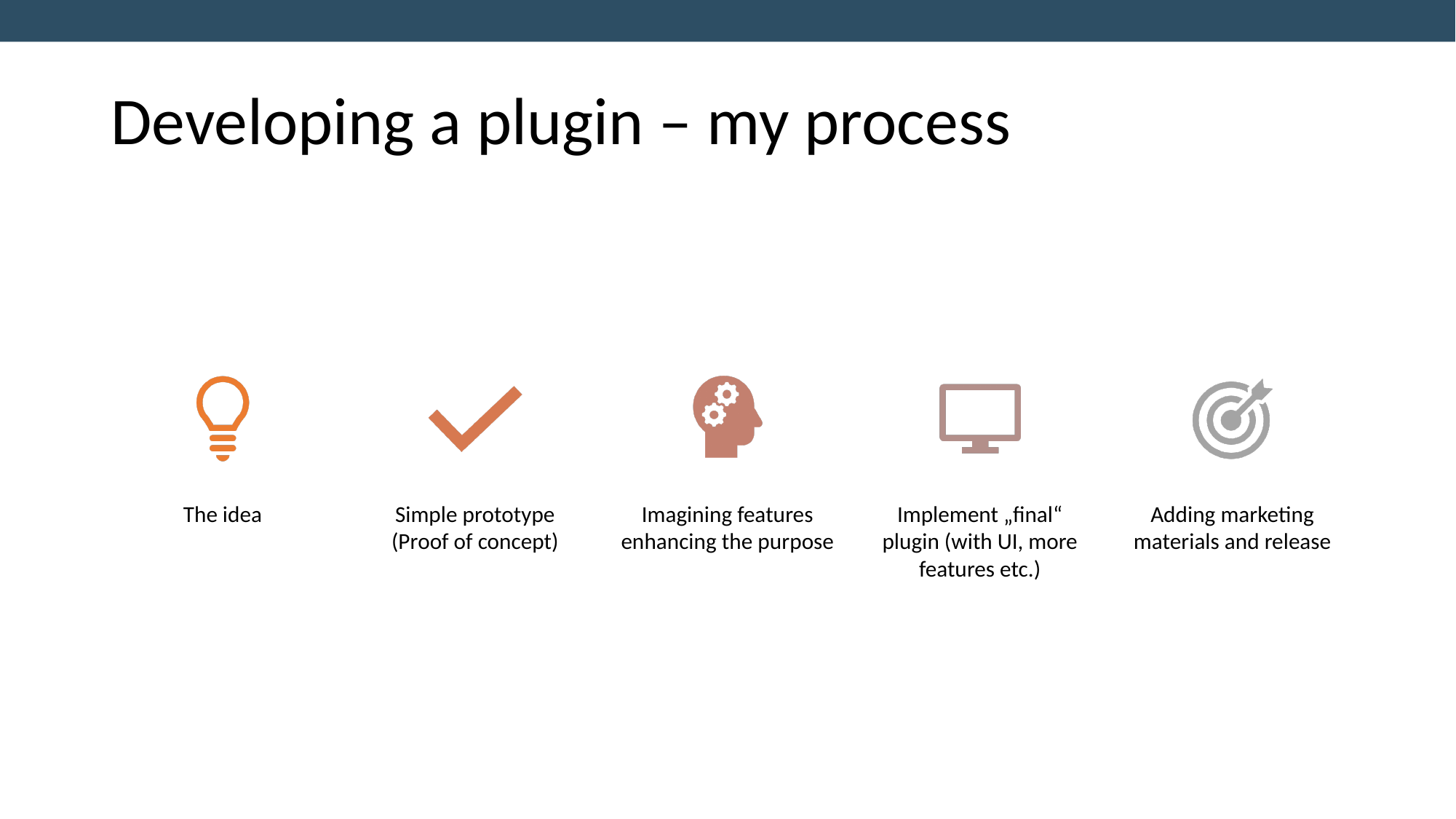

# Developing a plugin – my process
The idea
Simple prototype (Proof of concept)
Imagining features enhancing the purpose
Implement „final“ plugin (with UI, more features etc.)
Adding marketing materials and release